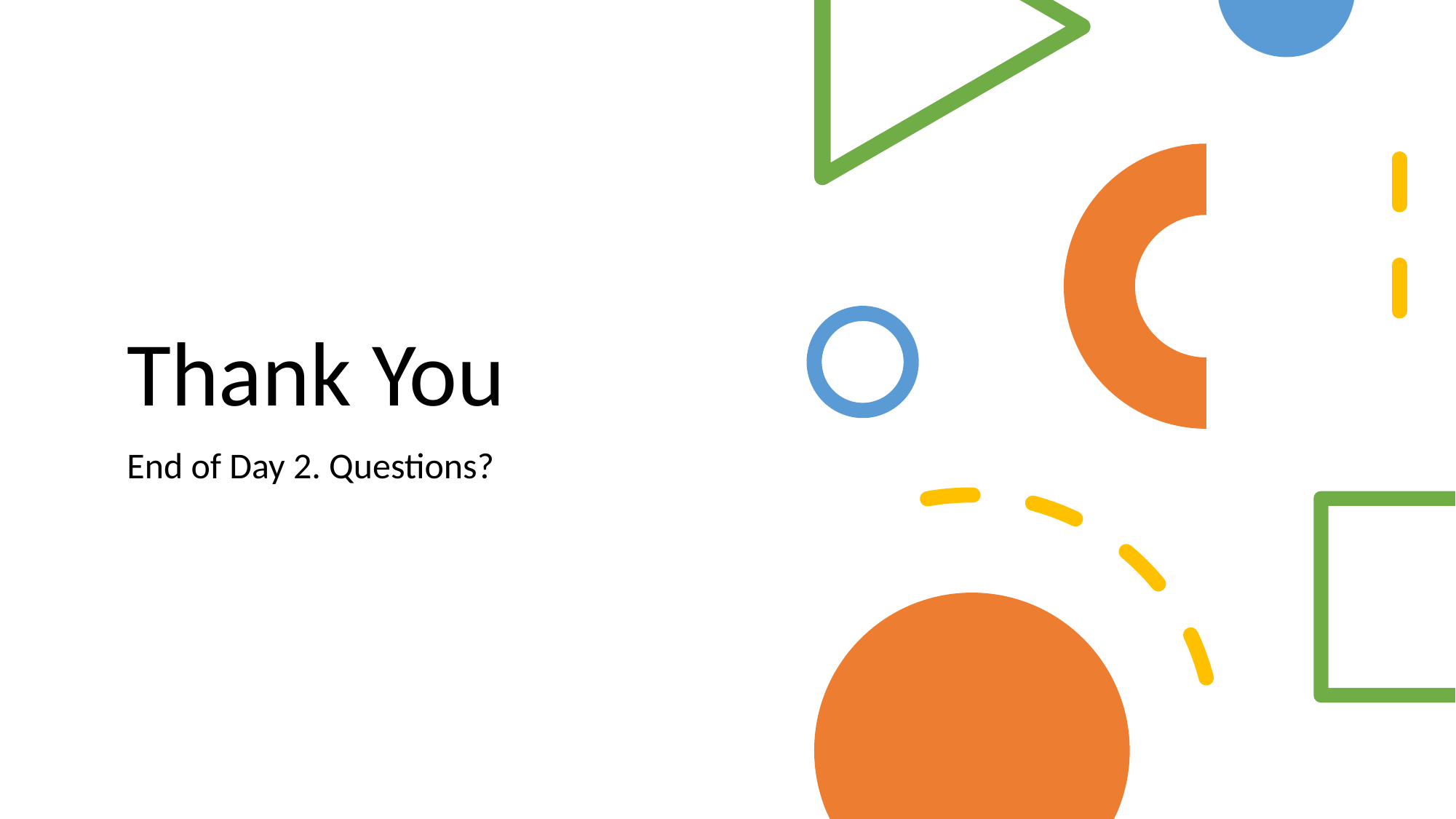

# Thank You

End of Day 2. Questions?